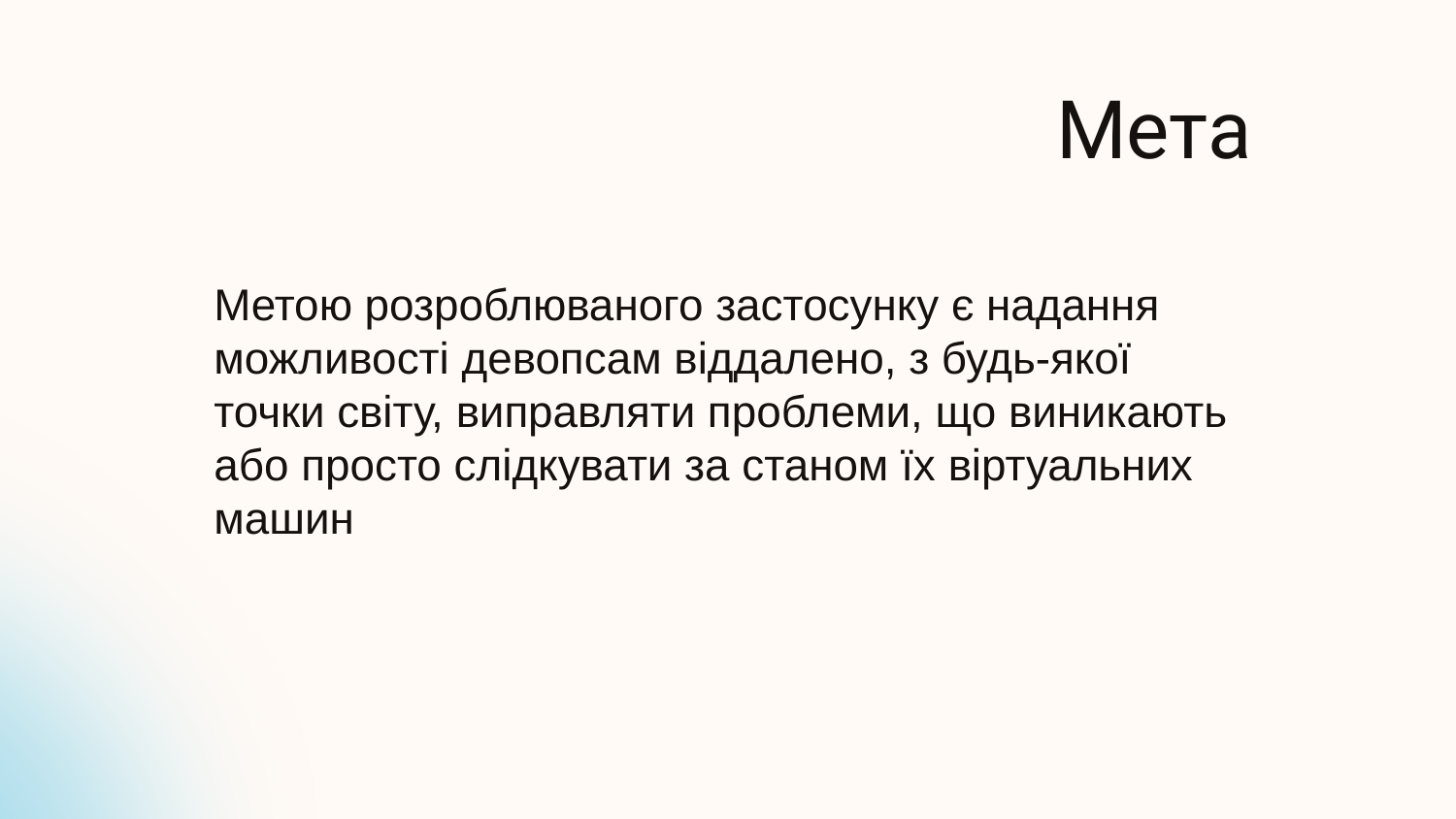

# Мета
Метою розроблюваного застосунку є надання можливості девопсам віддалено, з будь-якої точки світу, виправляти проблеми, що виникають або просто слідкувати за станом їх віртуальних машин